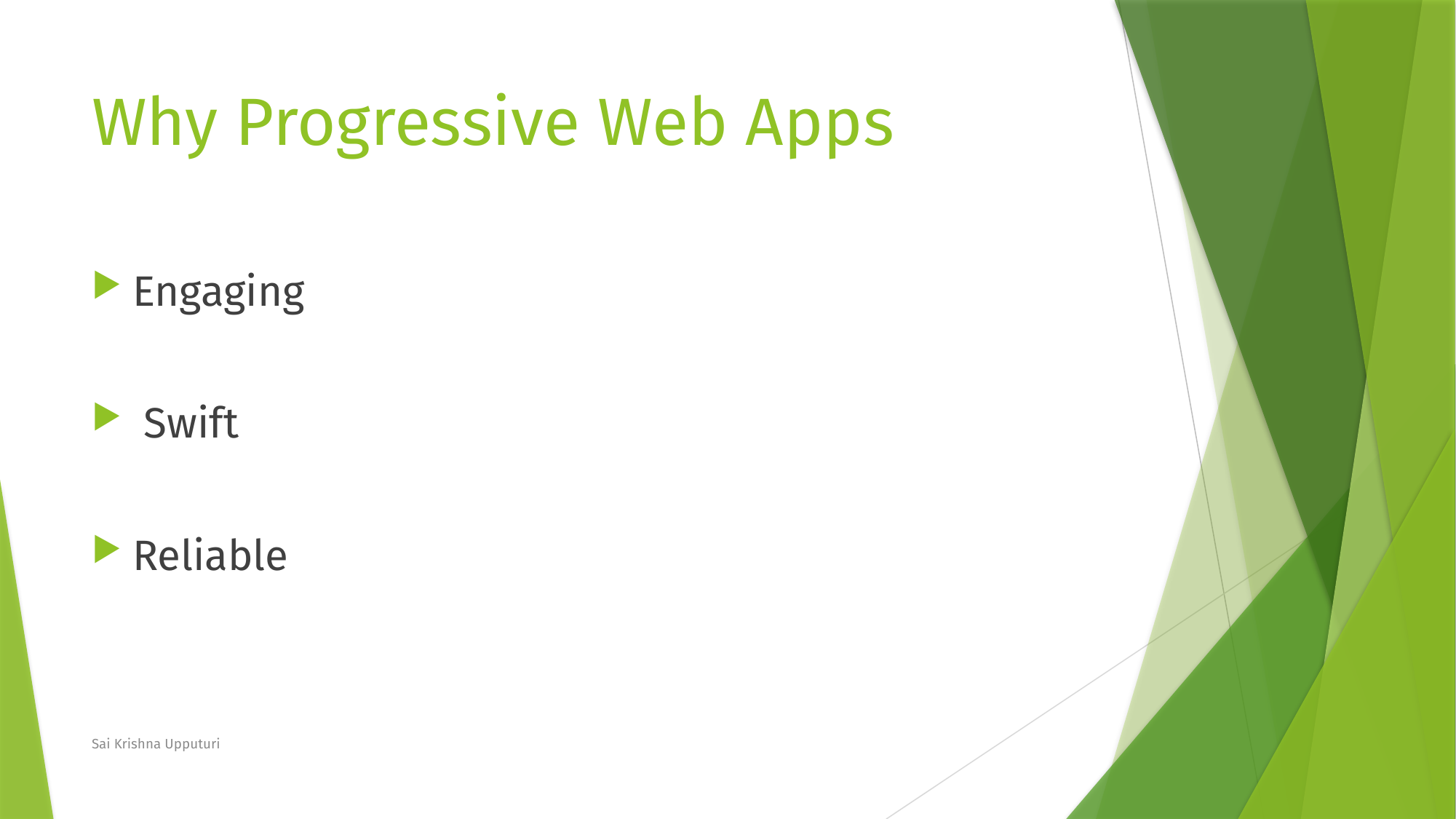

# Why Progressive Web Apps
Engaging

 Swift

Reliable
Sai Krishna Upputuri